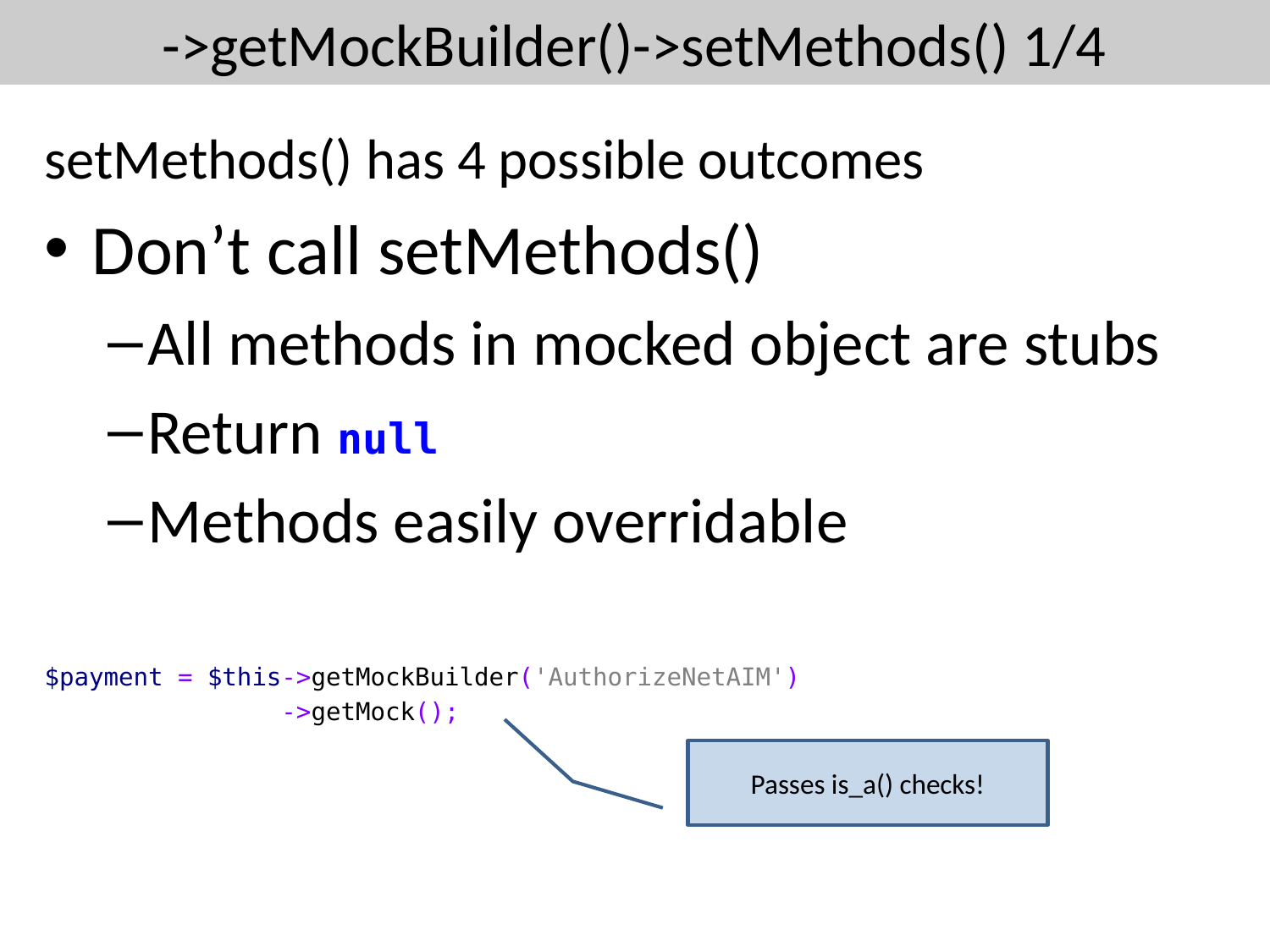

# ->getMockBuilder()->setMethods() 1/4
setMethods() has 4 possible outcomes
Don’t call setMethods()
All methods in mocked object are stubs
Return null
Methods easily overridable

$payment = $this->getMockBuilder('AuthorizeNetAIM')
                ->getMock();

Passes is_a() checks!